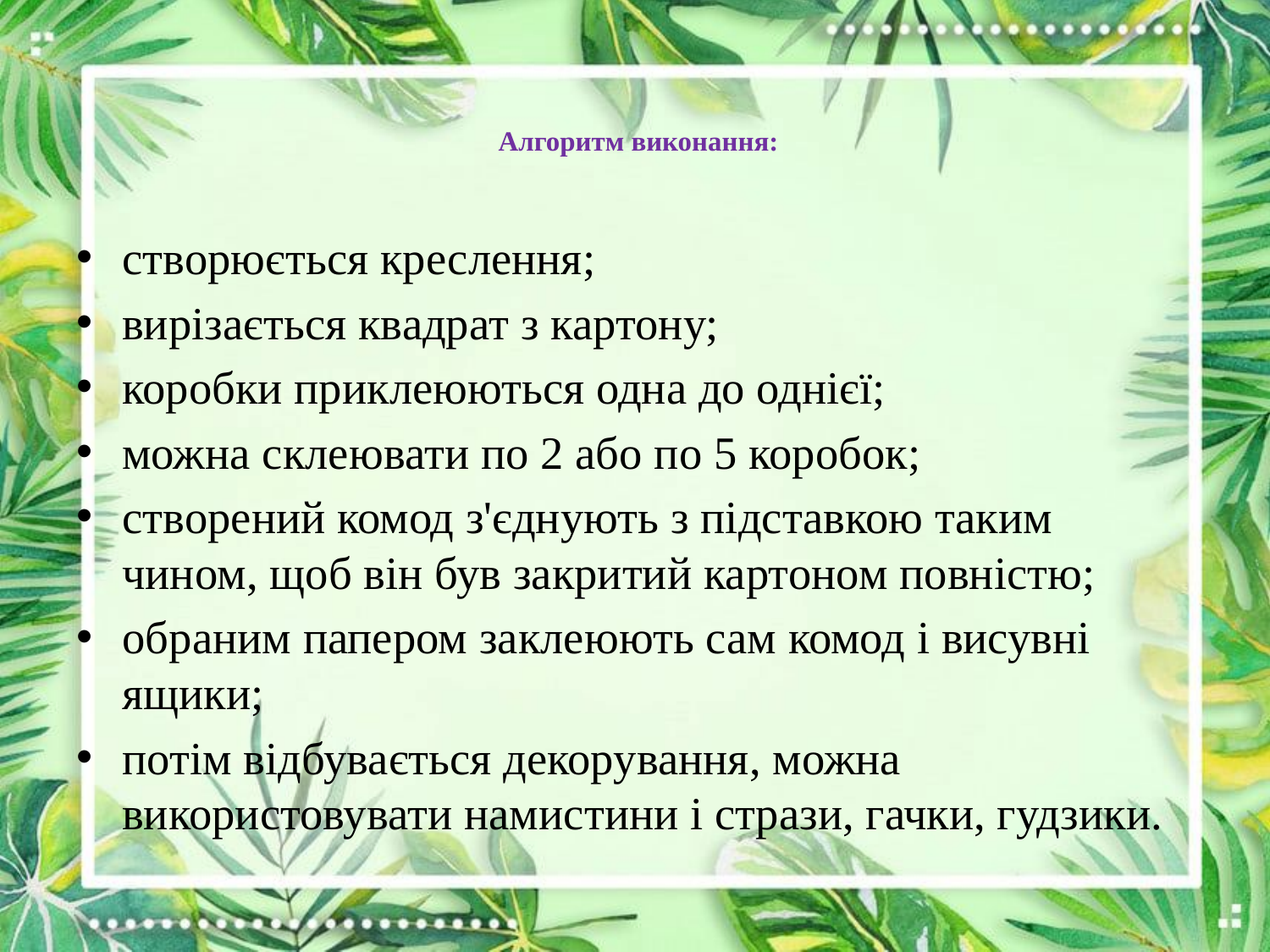

# Алгоритм виконання:
створюється креслення;
вирізається квадрат з картону;
коробки приклеюються одна до однієї;
можна склеювати по 2 або по 5 коробок;
створений комод з'єднують з підставкою таким чином, щоб він був закритий картоном повністю;
обраним папером заклеюють сам комод і висувні ящики;
потім відбувається декорування, можна використовувати намистини і стрази, гачки, гудзики.